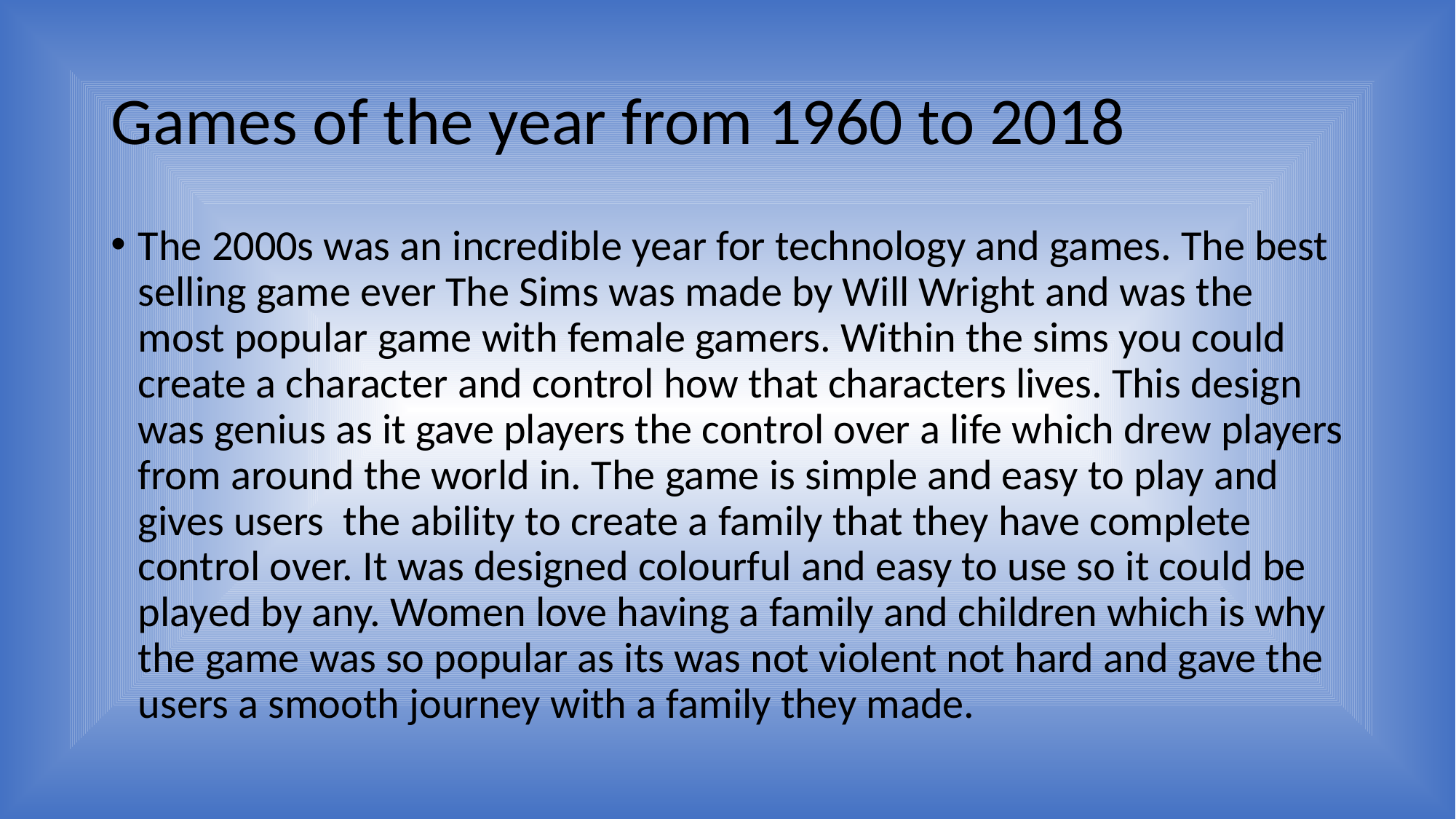

# Games of the year from 1960 to 2018
The 2000s was an incredible year for technology and games. The best selling game ever The Sims was made by Will Wright and was the most popular game with female gamers. Within the sims you could create a character and control how that characters lives. This design was genius as it gave players the control over a life which drew players from around the world in. The game is simple and easy to play and gives users  the ability to create a family that they have complete control over. It was designed colourful and easy to use so it could be played by any. Women love having a family and children which is why the game was so popular as its was not violent not hard and gave the users a smooth journey with a family they made.